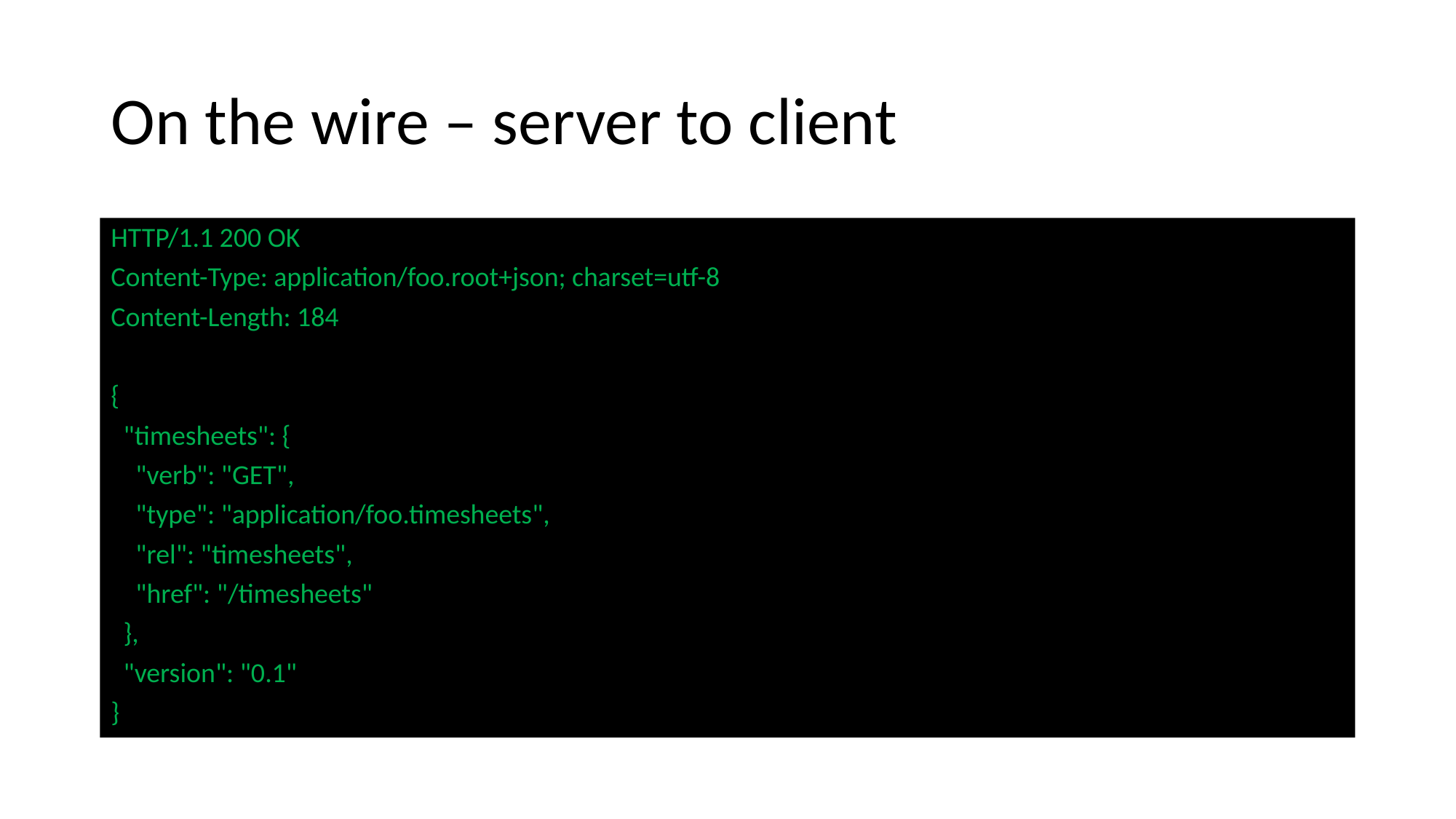

# On the wire – server to client
HTTP/1.1 200 OK
Content-Type: application/foo.root+json; charset=utf-8
Content-Length: 184

{
  "timesheets": {
    "verb": "GET",
    "type": "application/foo.timesheets",
    "rel": "timesheets",
    "href": "/timesheets"
  },
  "version": "0.1"
}